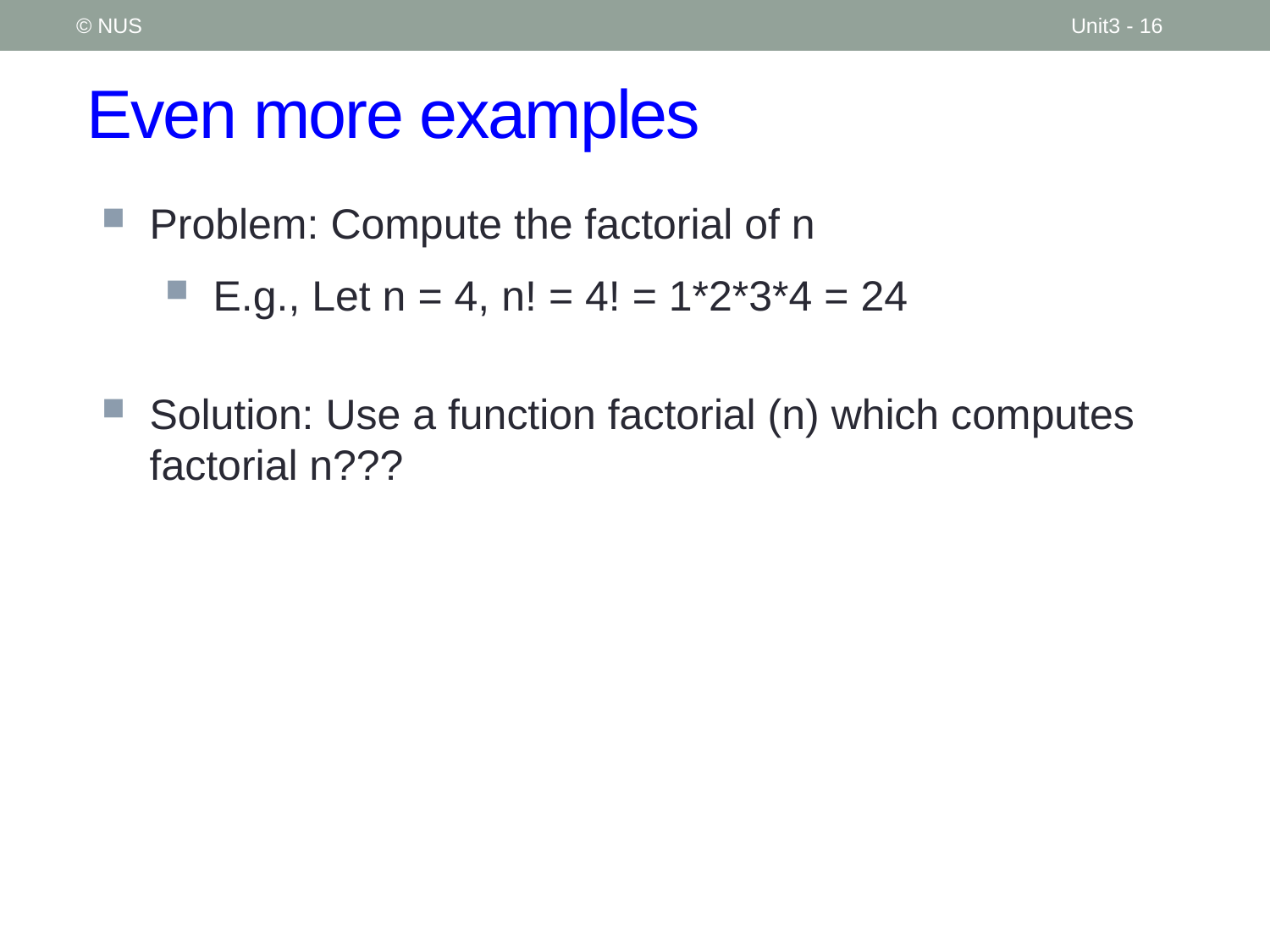

© NUS

Unit3 - 16
# Even more examples
Problem: Compute the factorial of n
E.g., Let n = 4, n! = 4! = 1*2*3*4 = 24

Solution: Use a function factorial (n) which computes factorial n???